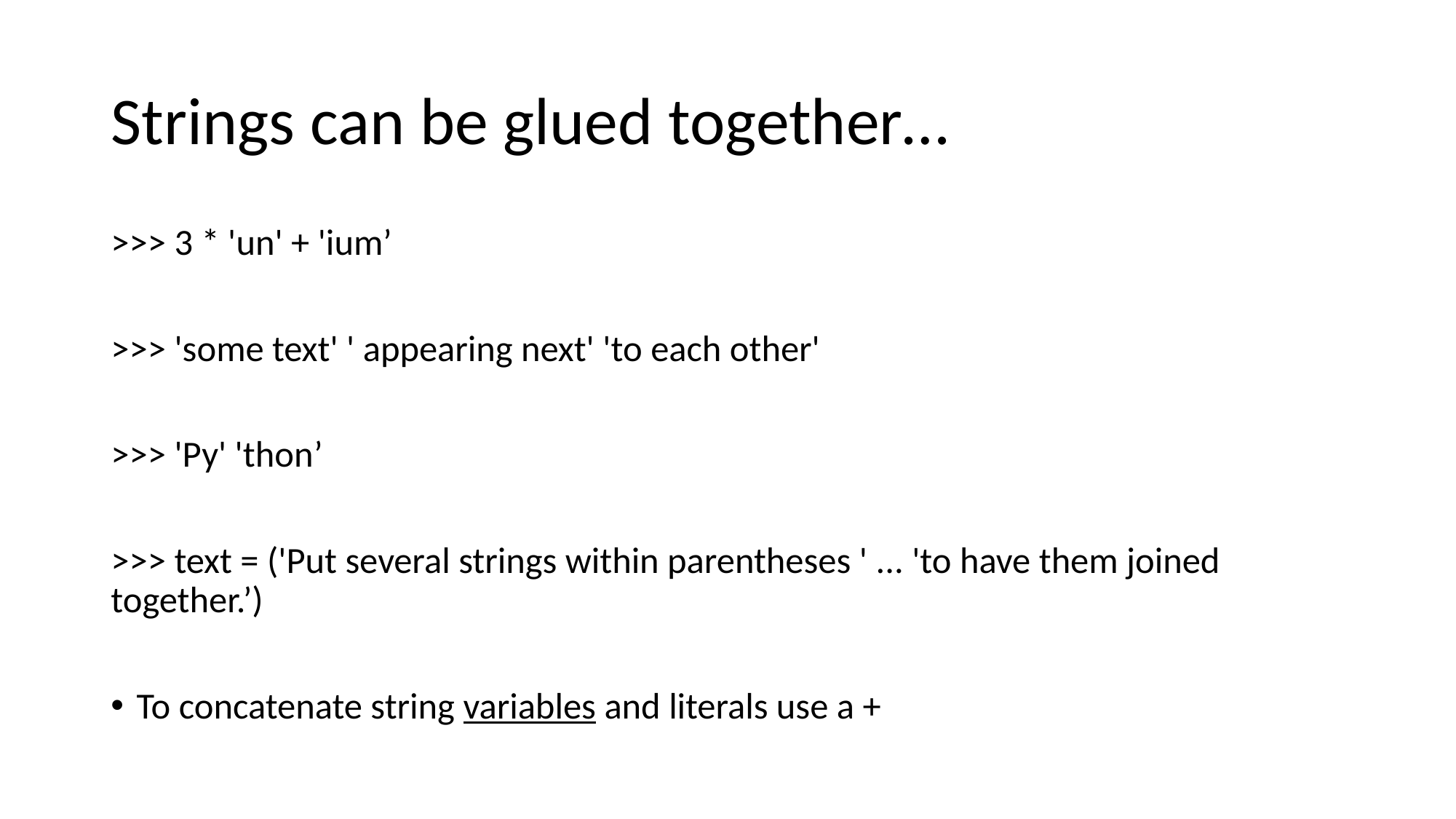

# Strings can be glued together…
>>> 3 * 'un' + 'ium’

>>> 'some text' ' appearing next' 'to each other'

>>> 'Py' 'thon’

>>> text = ('Put several strings within parentheses ' ... 'to have them joined together.’)

To concatenate string variables and literals use a +